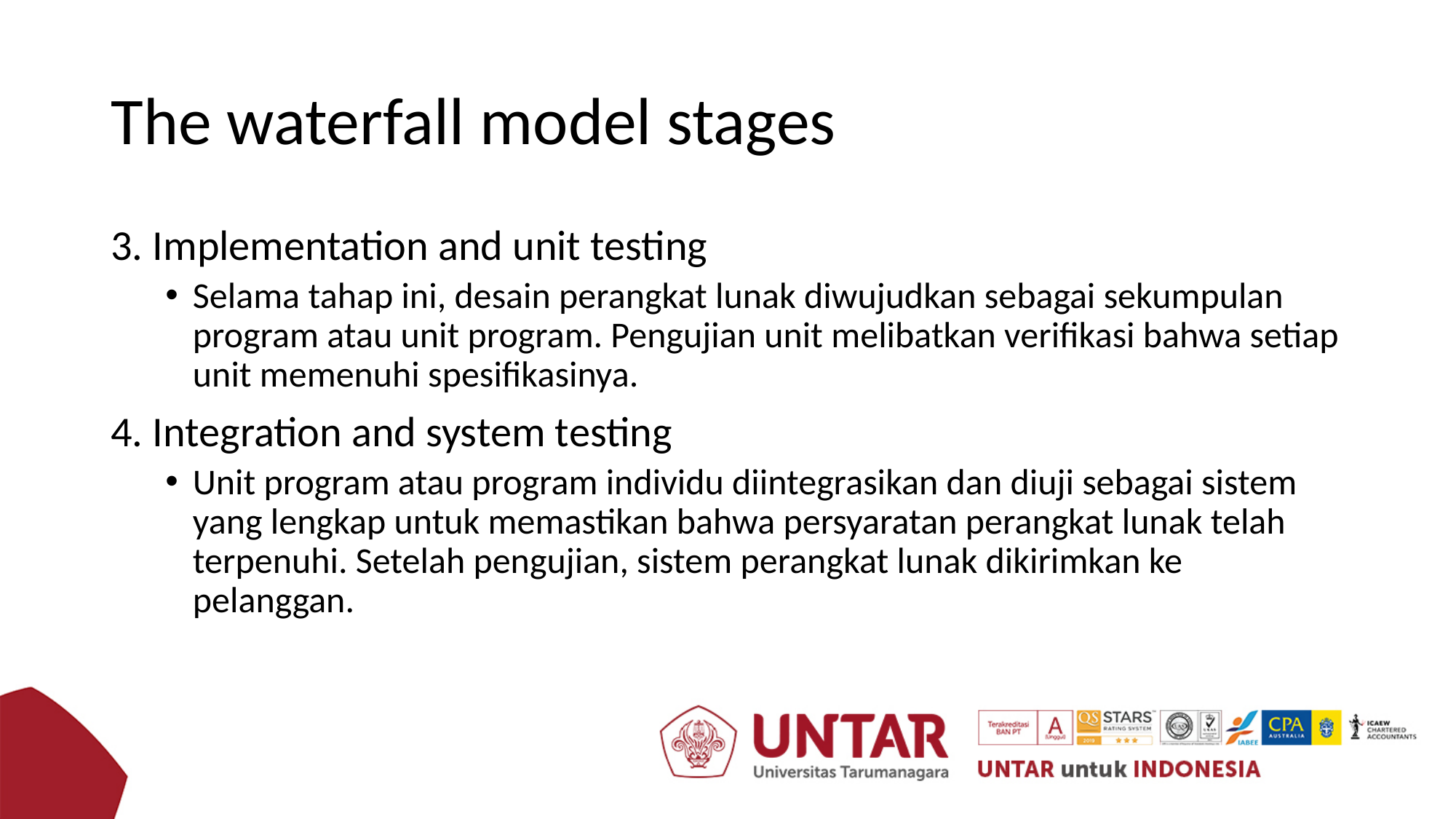

# The waterfall model stages
3. Implementation and unit testing
Selama tahap ini, desain perangkat lunak diwujudkan sebagai sekumpulan program atau unit program. Pengujian unit melibatkan verifikasi bahwa setiap unit memenuhi spesifikasinya.
4. Integration and system testing
Unit program atau program individu diintegrasikan dan diuji sebagai sistem yang lengkap untuk memastikan bahwa persyaratan perangkat lunak telah terpenuhi. Setelah pengujian, sistem perangkat lunak dikirimkan ke pelanggan.